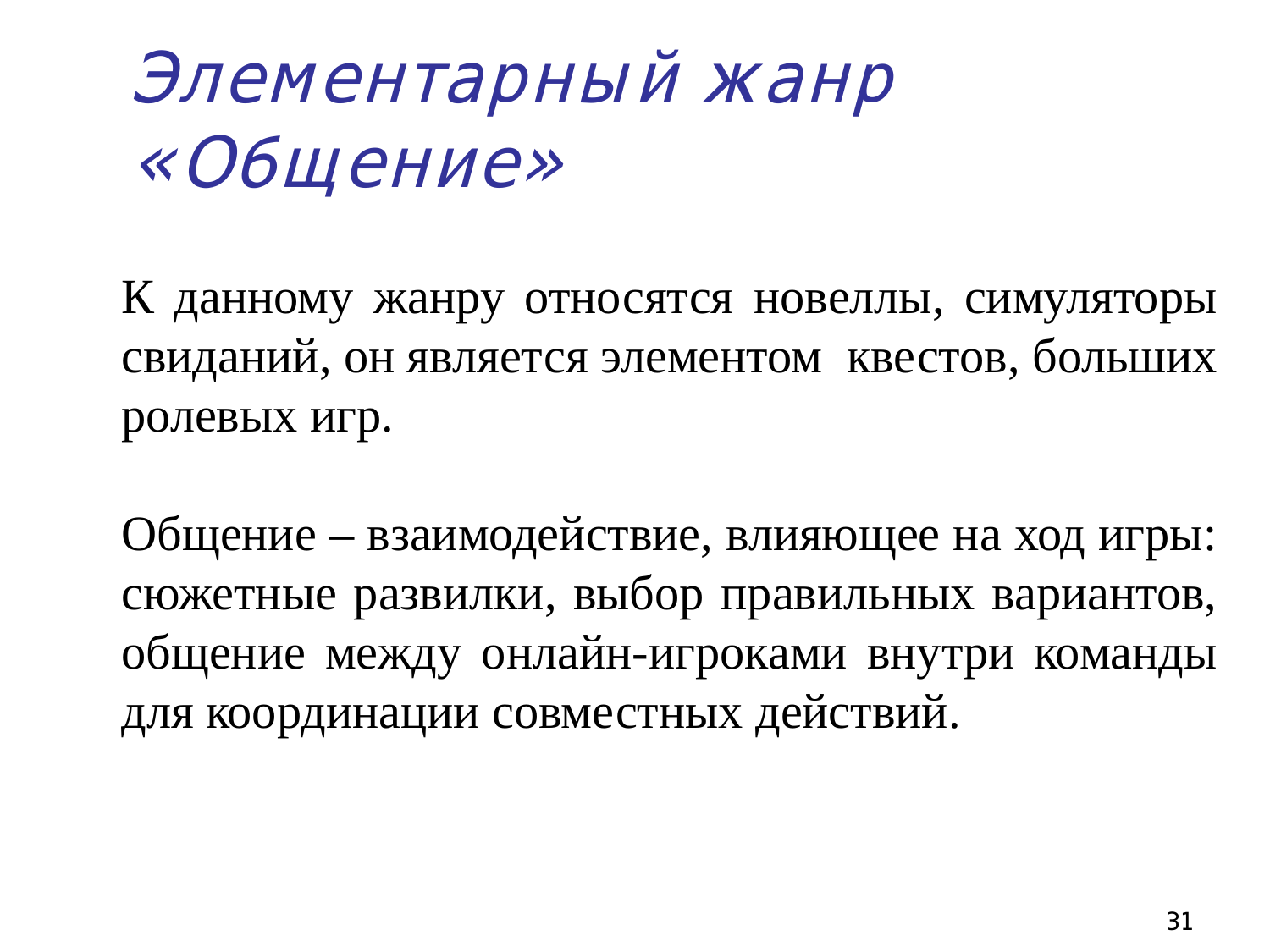

# Элементарный жанр «Общение»
К данному жанру относятся новеллы, симуляторы свиданий, он является элементом  квестов, больших ролевых игр.

Общение – взаимодействие, влияющее на ход игры: сюжетные развилки, выбор правильных вариантов, общение между онлайн-игроками внутри команды для координации совместных действий.
31